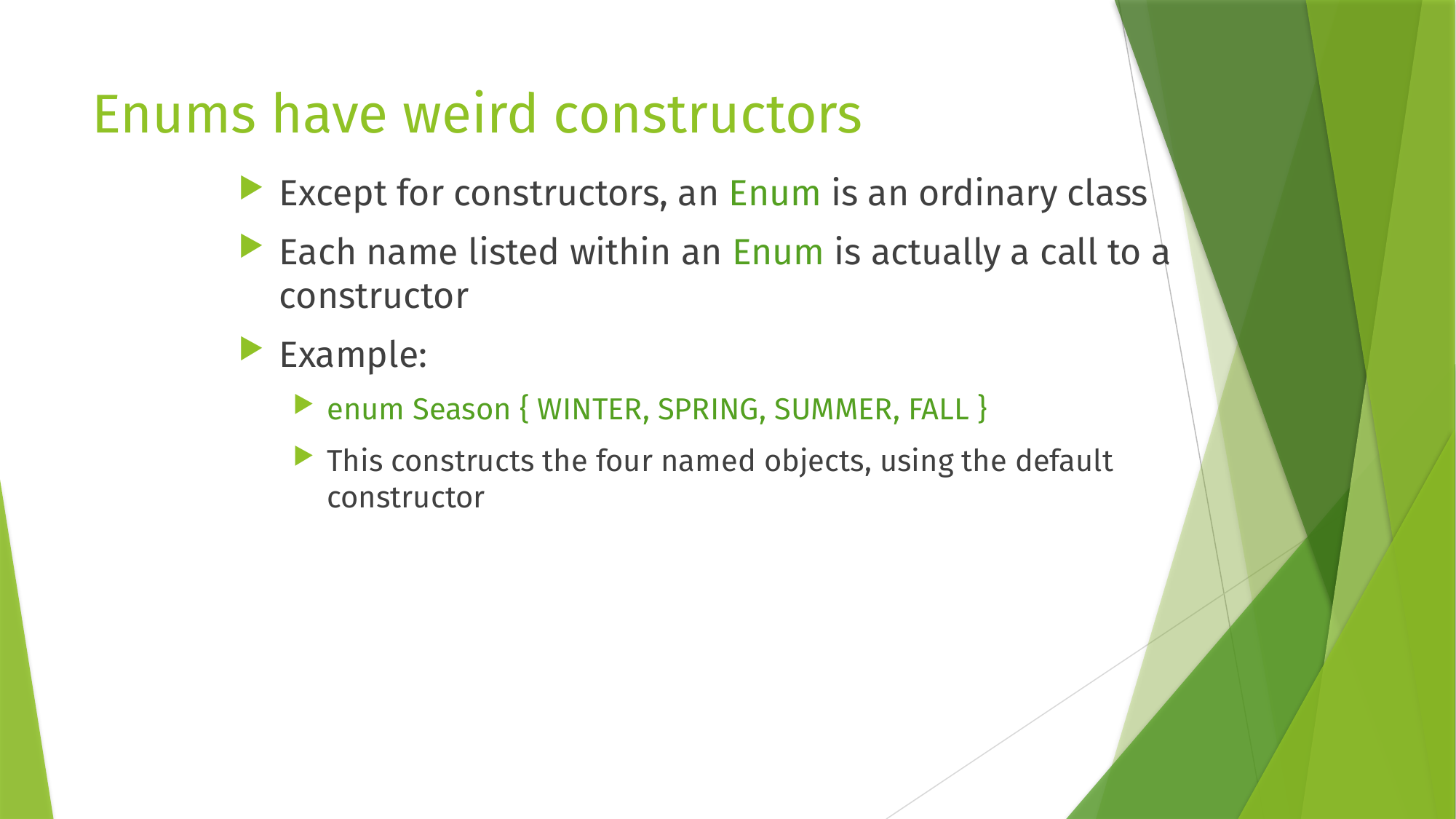

# Enums have weird constructors
Except for constructors, an Enum is an ordinary class
Each name listed within an Enum is actually a call to a constructor
Example:
enum Season { WINTER, SPRING, SUMMER, FALL }
This constructs the four named objects, using the default constructor